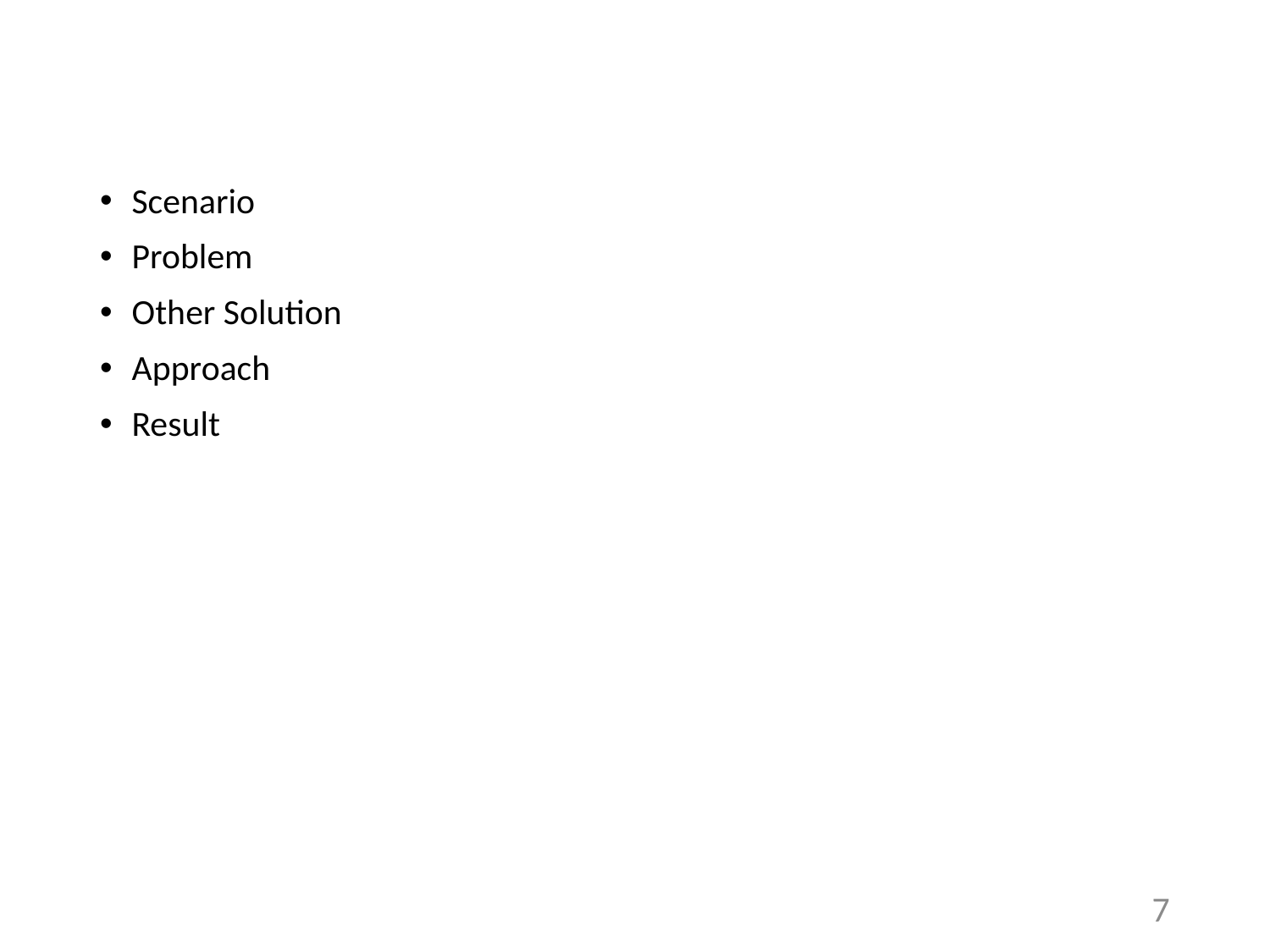

#
Scenario
Problem
Other Solution
Approach
Result
7